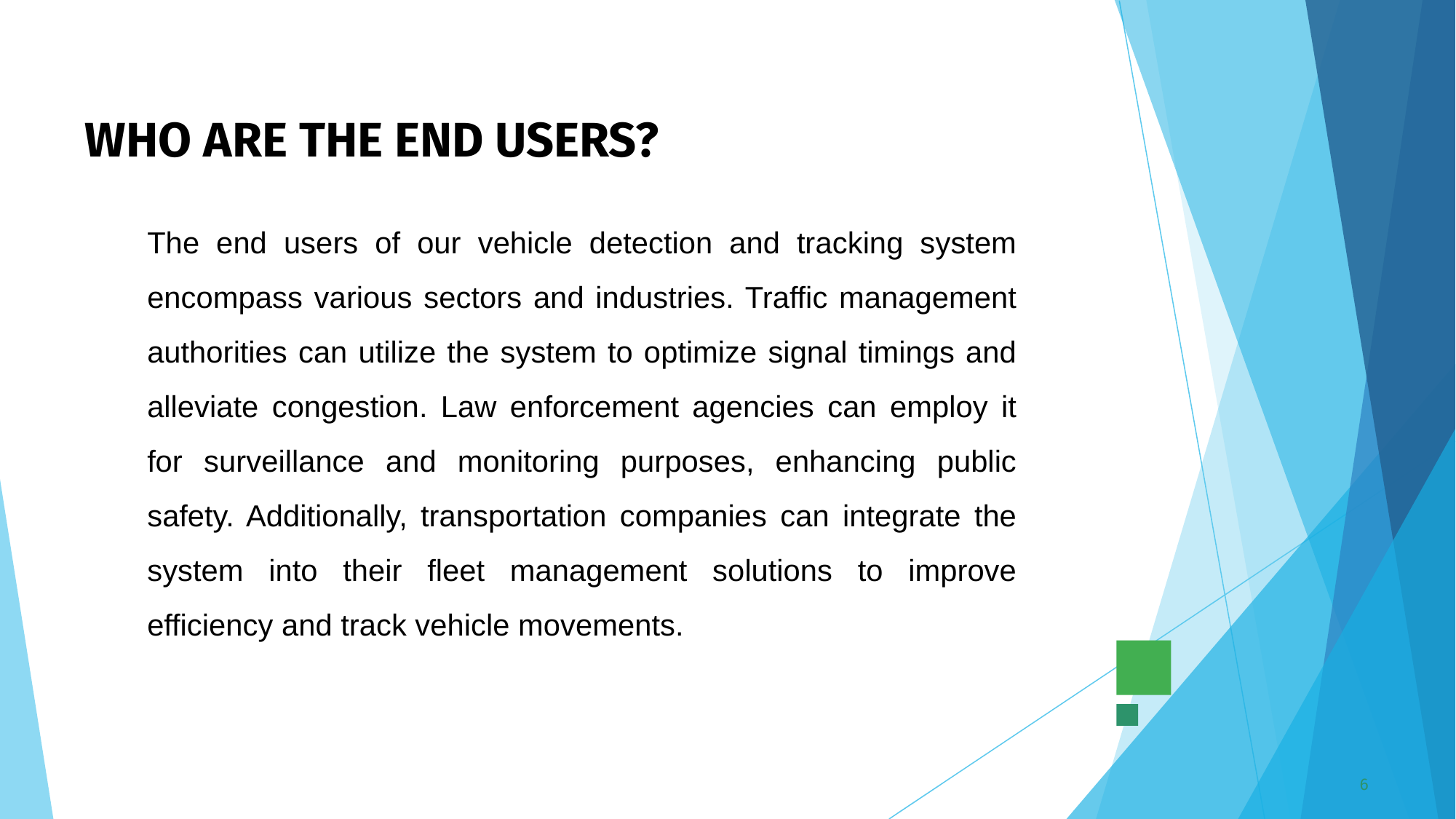

# WHO ARE THE END USERS?
The end users of our vehicle detection and tracking system encompass various sectors and industries. Traffic management authorities can utilize the system to optimize signal timings and alleviate congestion. Law enforcement agencies can employ it for surveillance and monitoring purposes, enhancing public safety. Additionally, transportation companies can integrate the system into their fleet management solutions to improve efficiency and track vehicle movements.

6